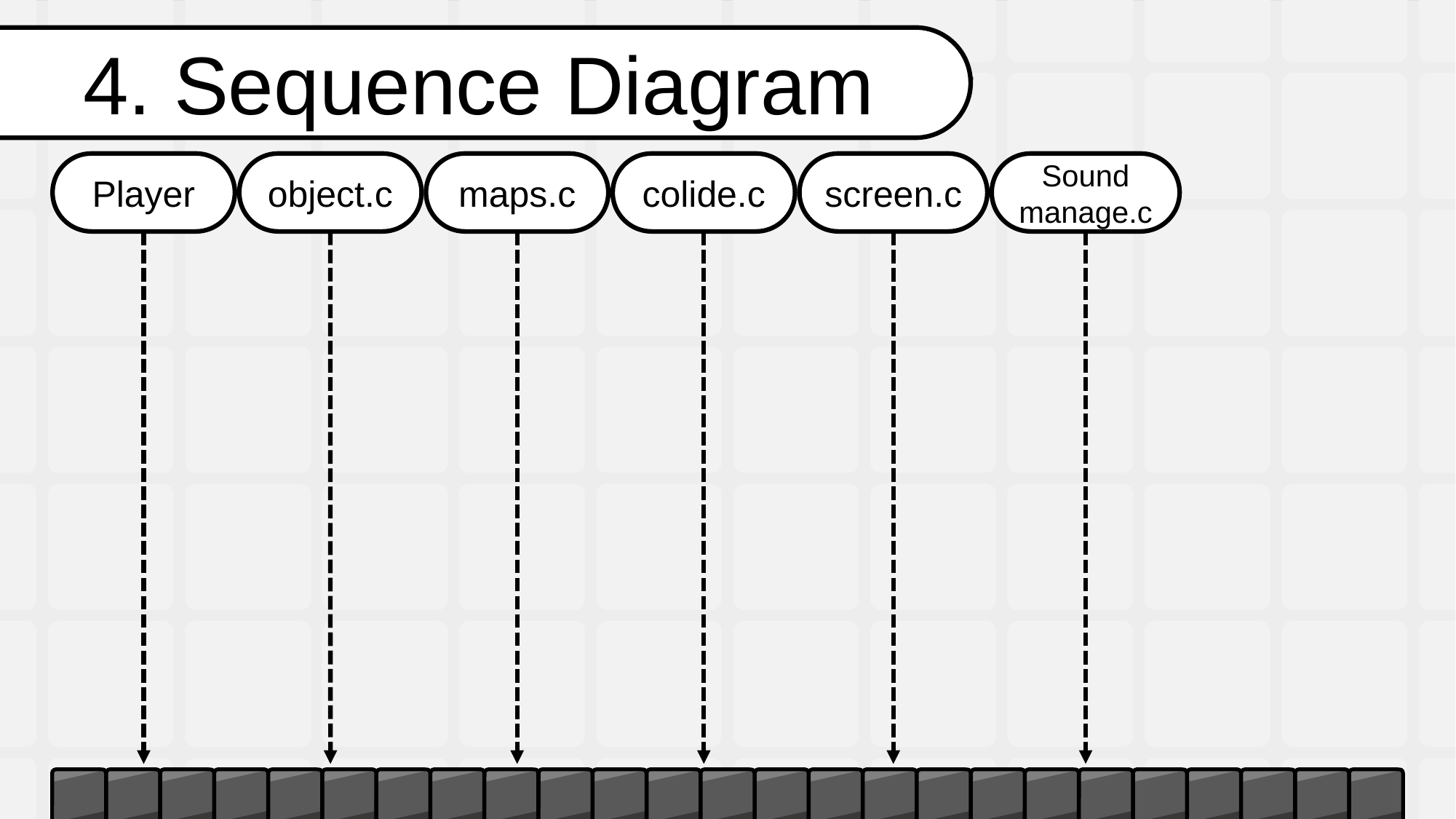

4. Sequence Diagram
Player
object.c
maps.c
colide.c
screen.c
Sound
manage.c

LOOP